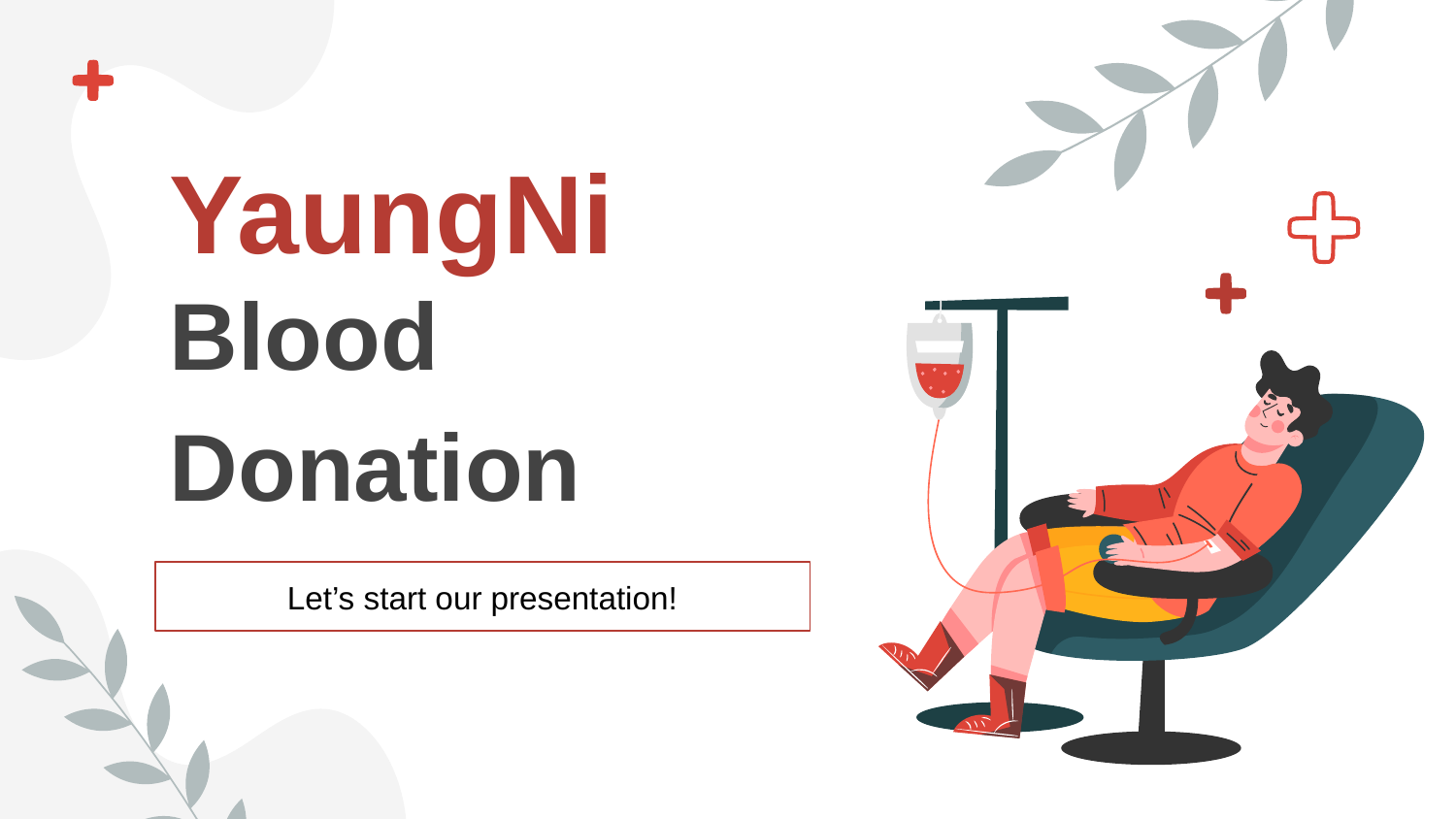

# YaungNi Blood Donation

Let’s start our presentation!